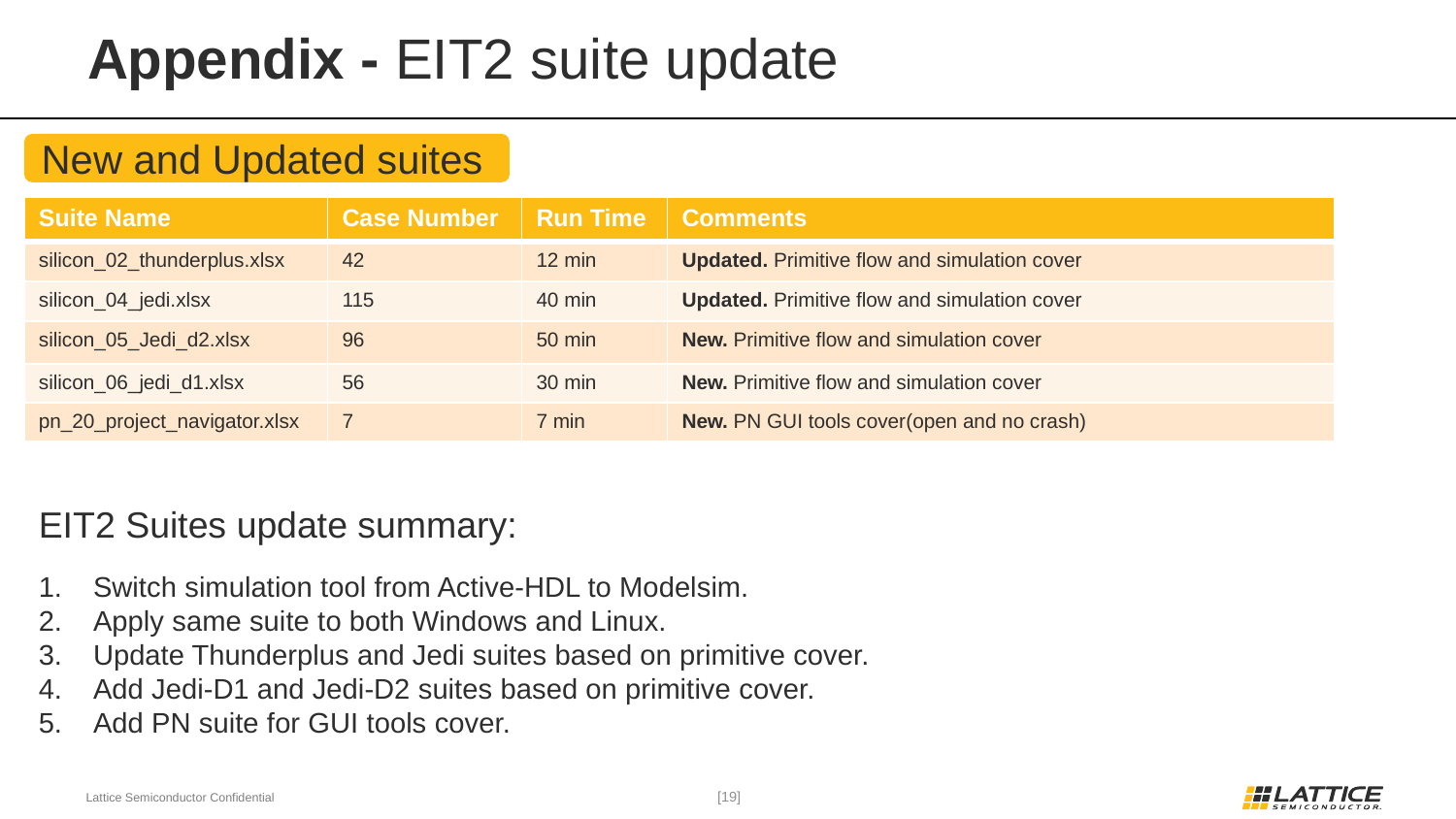

# Appendix - EIT2 suite update
New and Updated suites
| Suite Name | Case Number | Run Time | Comments |
| --- | --- | --- | --- |
| silicon\_02\_thunderplus.xlsx | 42 | 12 min | Updated. Primitive flow and simulation cover |
| silicon\_04\_jedi.xlsx | 115 | 40 min | Updated. Primitive flow and simulation cover |
| silicon\_05\_Jedi\_d2.xlsx | 96 | 50 min | New. Primitive flow and simulation cover |
| silicon\_06\_jedi\_d1.xlsx | 56 | 30 min | New. Primitive flow and simulation cover |
| pn\_20\_project\_navigator.xlsx | 7 | 7 min | New. PN GUI tools cover(open and no crash) |
EIT2 Suites update summary:

Switch simulation tool from Active-HDL to Modelsim.
Apply same suite to both Windows and Linux.
Update Thunderplus and Jedi suites based on primitive cover.
Add Jedi-D1 and Jedi-D2 suites based on primitive cover.
Add PN suite for GUI tools cover.